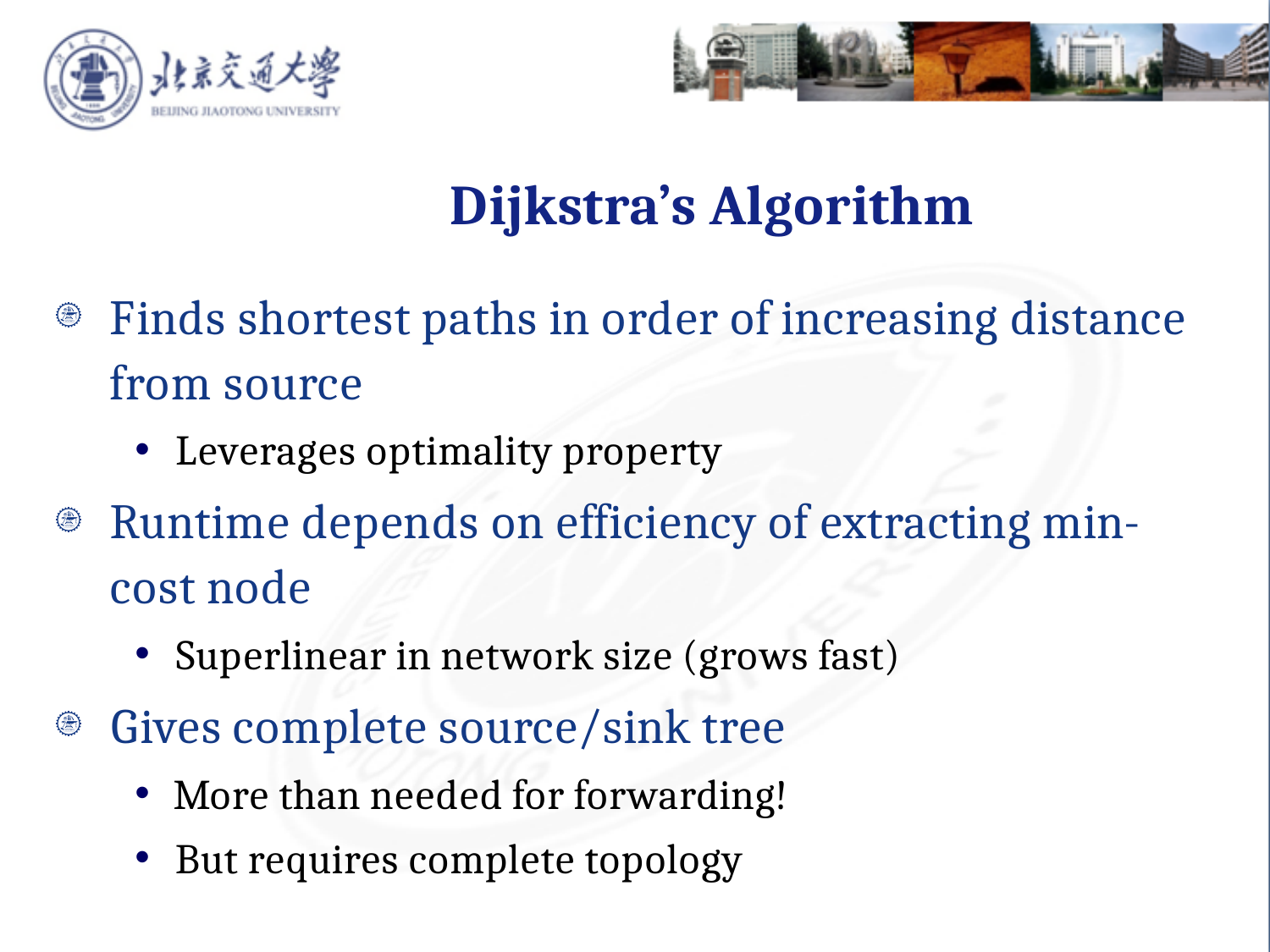

Dijkstra’s Algorithm
Finds shortest paths in order of increasing distance from source
Leverages optimality property
Runtime depends on efficiency of extracting min-cost node
Superlinear in network size (grows fast)
Gives complete source/sink tree
More than needed for forwarding!
But requires complete topology